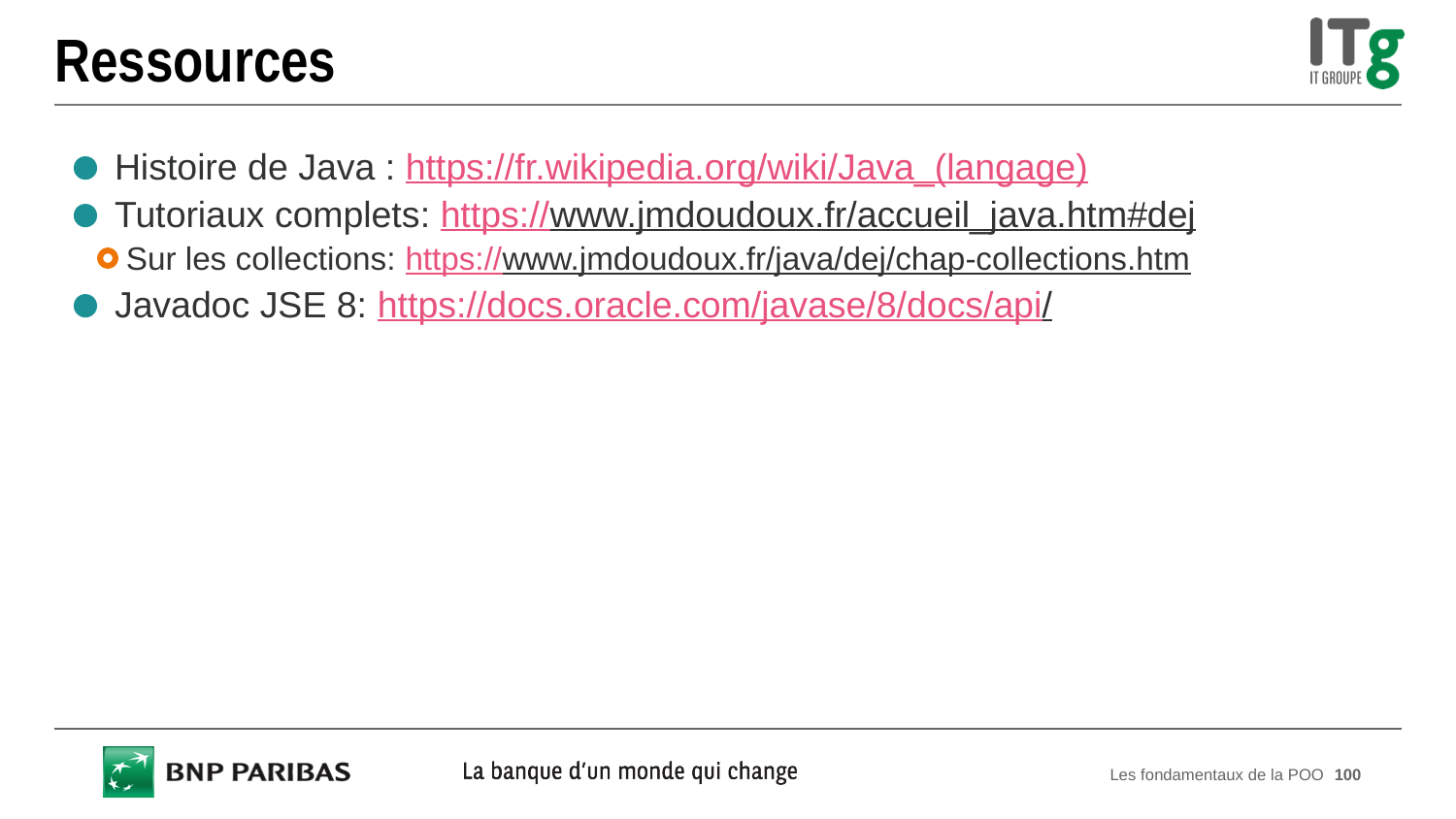

# Ressources
Histoire de Java : https://fr.wikipedia.org/wiki/Java_(langage)
Tutoriaux complets: https://www.jmdoudoux.fr/accueil_java.htm#dej
Sur les collections: https://www.jmdoudoux.fr/java/dej/chap-collections.htm
Javadoc JSE 8: https://docs.oracle.com/javase/8/docs/api/

Les fondamentaux de la POO
100